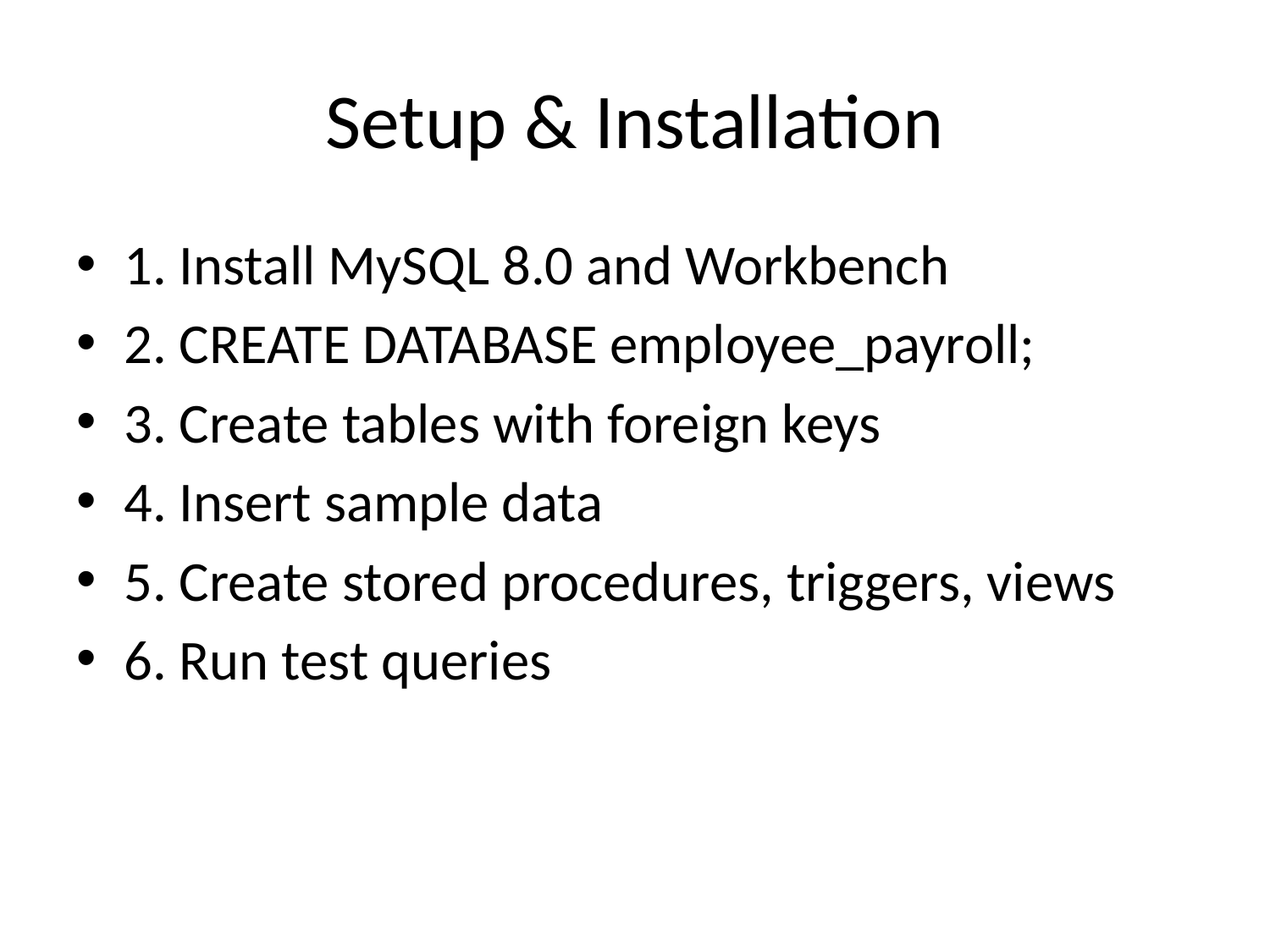

# Setup & Installation
1. Install MySQL 8.0 and Workbench
2. CREATE DATABASE employee_payroll;
3. Create tables with foreign keys
4. Insert sample data
5. Create stored procedures, triggers, views
6. Run test queries